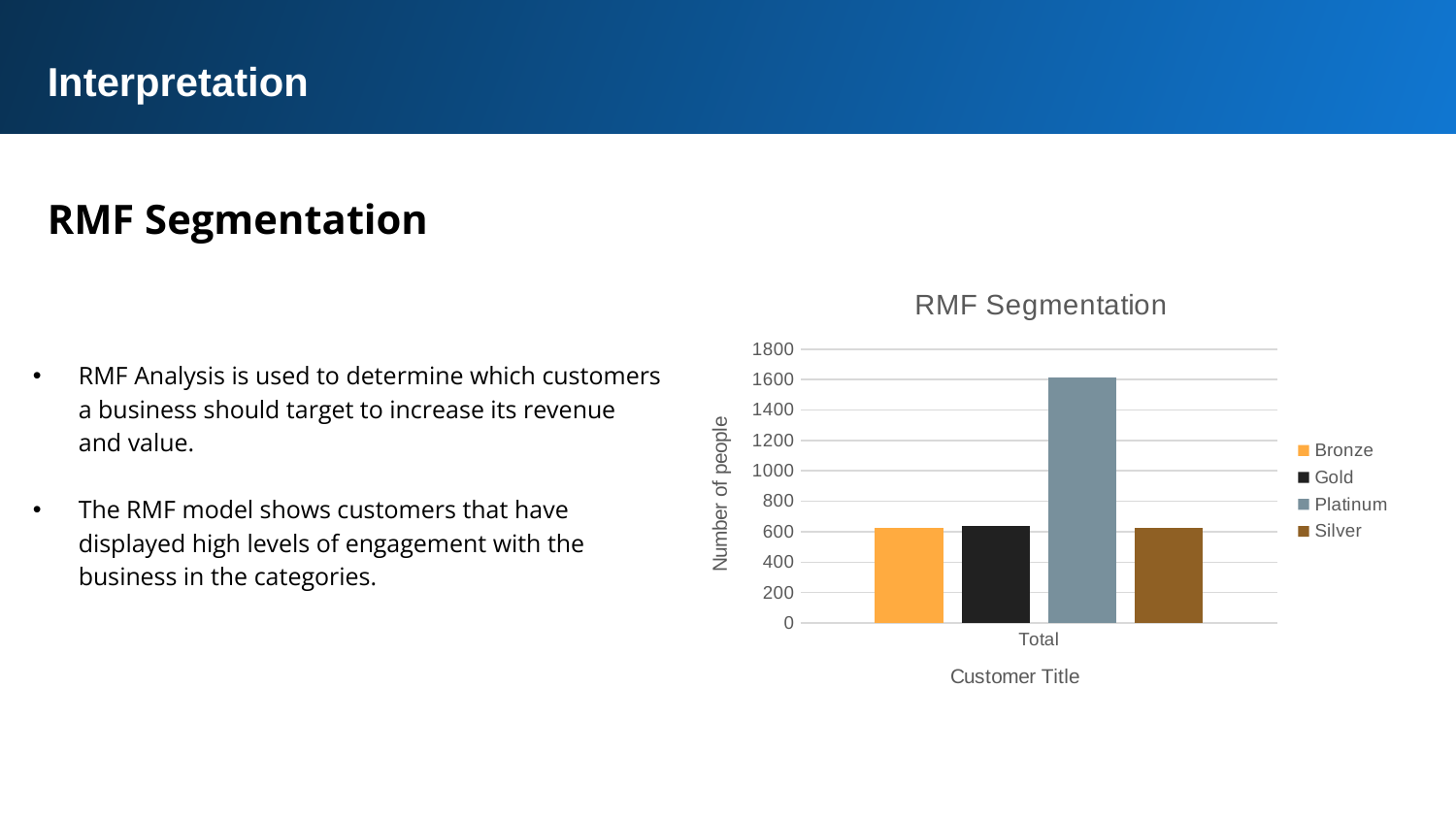

Interpretation
RMF Segmentation

### Chart: RMF Segmentation

| Category | Bronze | Gold | Platinum | Silver |
|---|---|---|---|---|
| Total | 623.0 | 635.0 | 1611.0 | 625.0 |
RMF Analysis is used to determine which customers a business should target to increase its revenue and value.

The RMF model shows customers that have displayed high levels of engagement with the business in the categories.